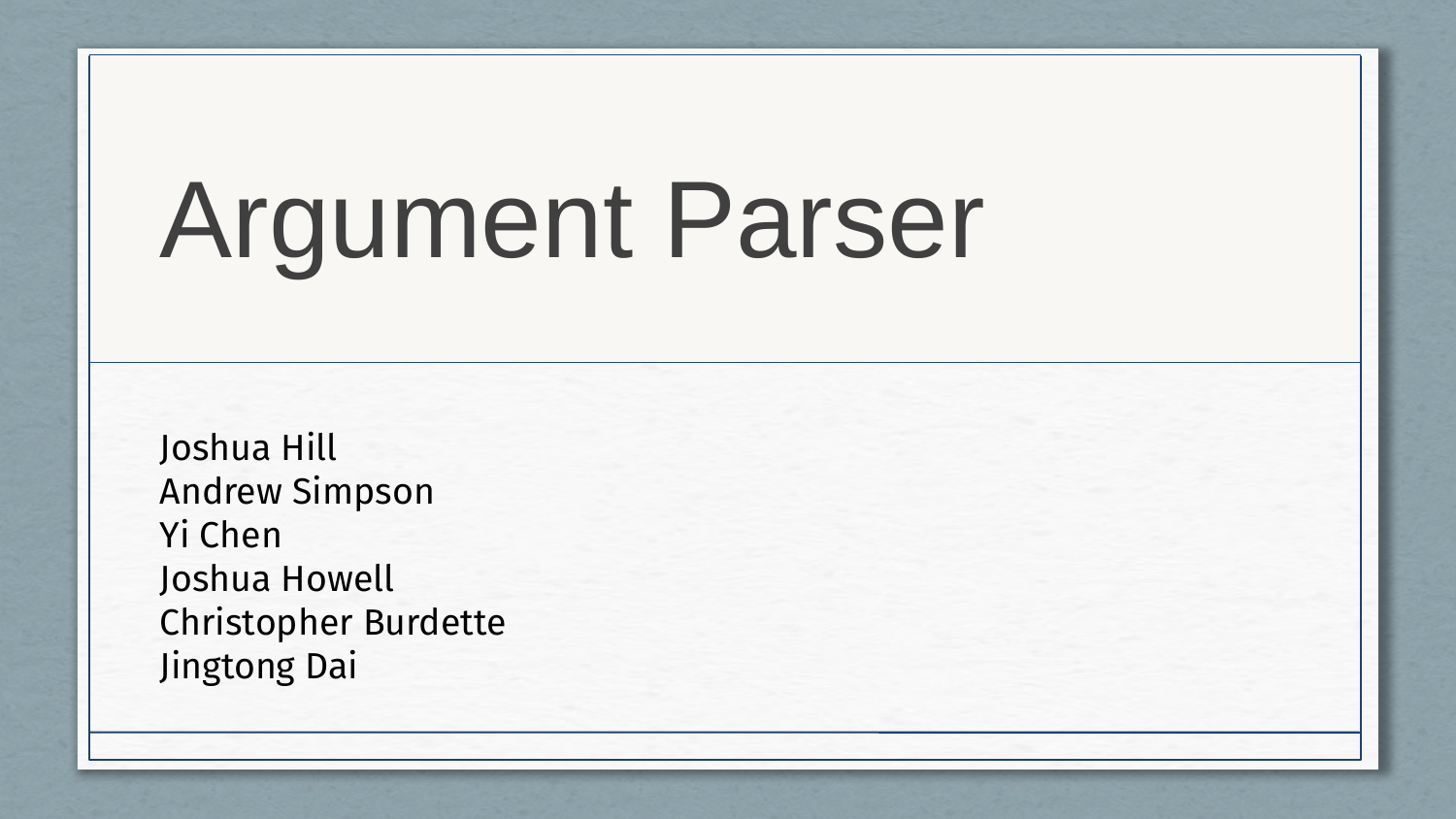

Argument Parser
Joshua Hill
Andrew Simpson
Yi Chen
Joshua Howell
Christopher Burdette
Jingtong Dai